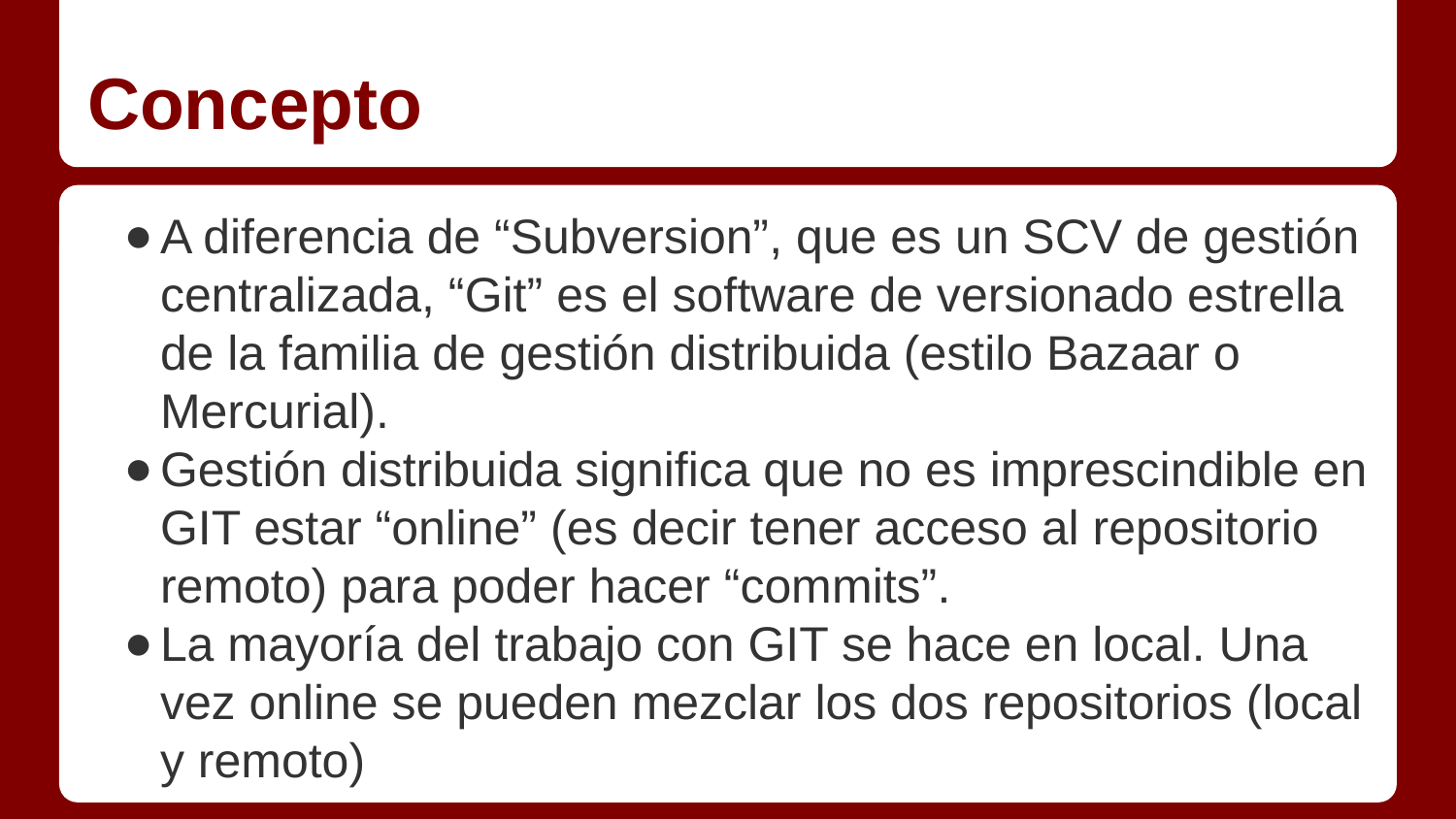

# Concepto
A diferencia de “Subversion”, que es un SCV de gestión centralizada, “Git” es el software de versionado estrella de la familia de gestión distribuida (estilo Bazaar o Mercurial).
Gestión distribuida significa que no es imprescindible en GIT estar “online” (es decir tener acceso al repositorio remoto) para poder hacer “commits”.
La mayoría del trabajo con GIT se hace en local. Una vez online se pueden mezclar los dos repositorios (local y remoto)